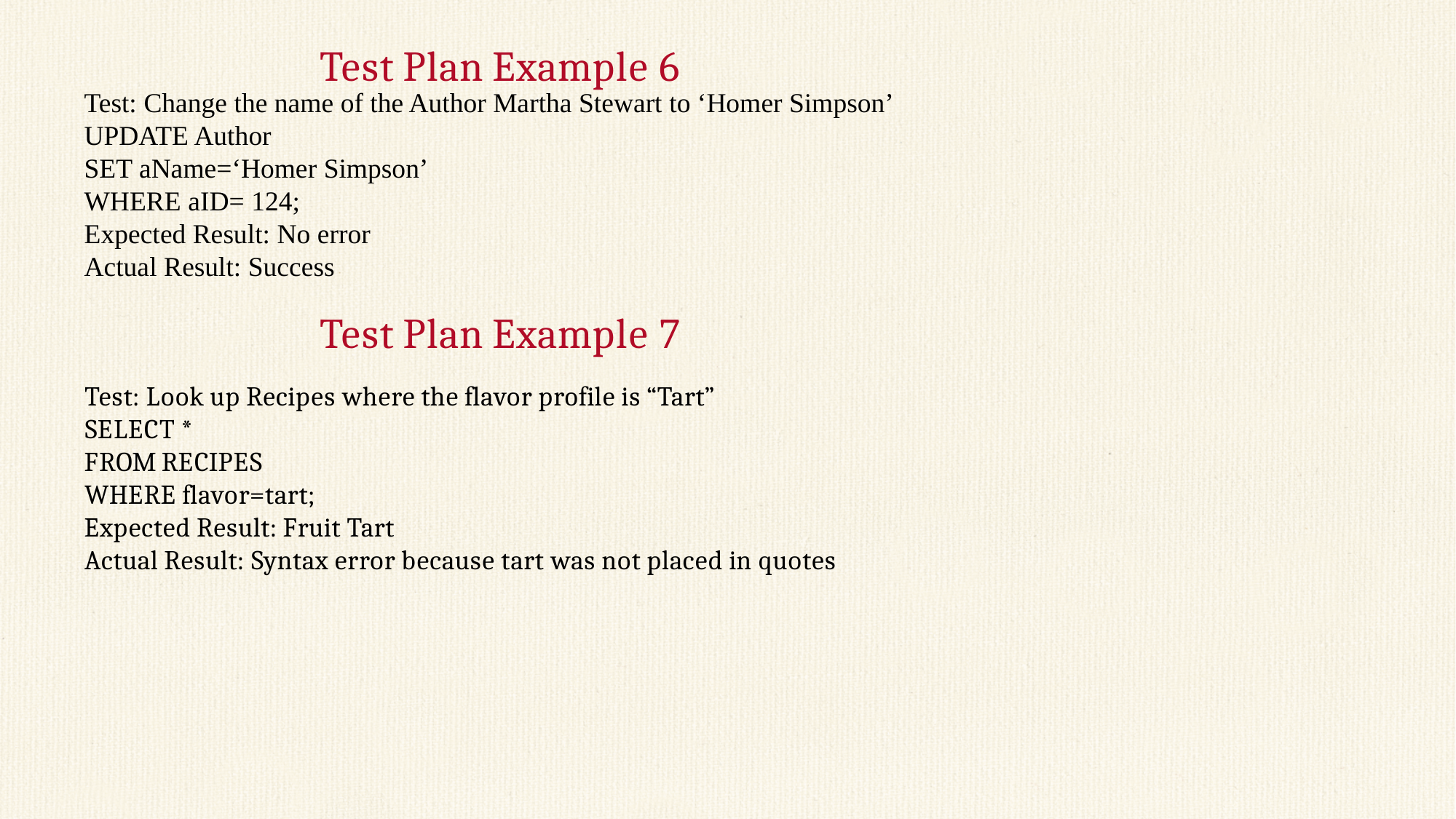

# Test Plan Example 6
Test: Change the name of the Author Martha Stewart to ‘Homer Simpson’
UPDATE Author
SET aName=‘Homer Simpson’
WHERE aID= 124;
Expected Result: No error
Actual Result: Success
Test Plan Example 7
Test: Look up Recipes where the flavor profile is “Tart”
SELECT *
FROM RECIPES
WHERE flavor=tart;
Expected Result: Fruit Tart
Actual Result: Syntax error because tart was not placed in quotes